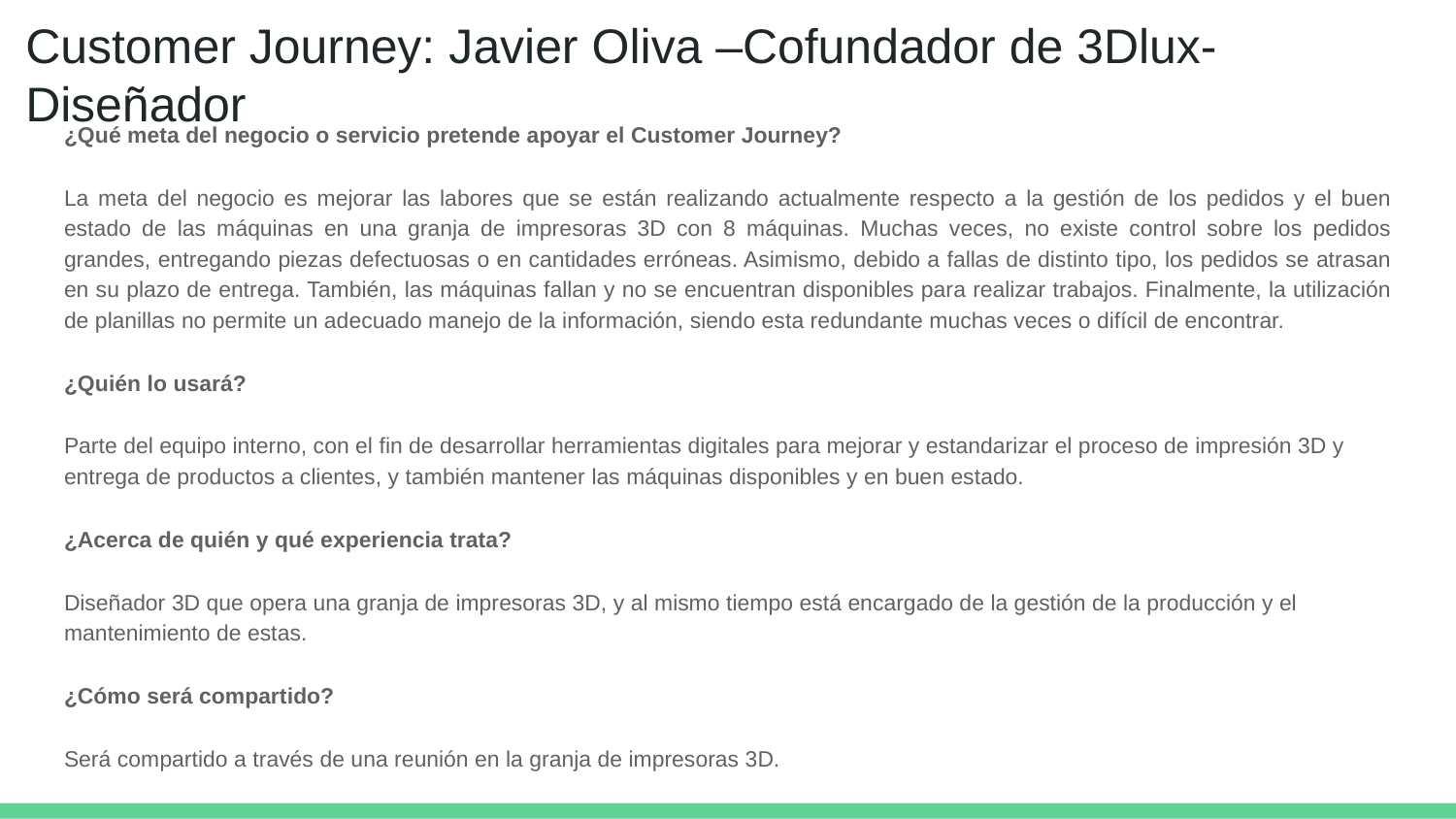

# Customer Journey: Javier Oliva –Cofundador de 3Dlux-Diseñador
¿Qué meta del negocio o servicio pretende apoyar el Customer Journey?
La meta del negocio es mejorar las labores que se están realizando actualmente respecto a la gestión de los pedidos y el buen estado de las máquinas en una granja de impresoras 3D con 8 máquinas. Muchas veces, no existe control sobre los pedidos grandes, entregando piezas defectuosas o en cantidades erróneas. Asimismo, debido a fallas de distinto tipo, los pedidos se atrasan en su plazo de entrega. También, las máquinas fallan y no se encuentran disponibles para realizar trabajos. Finalmente, la utilización de planillas no permite un adecuado manejo de la información, siendo esta redundante muchas veces o difícil de encontrar.
¿Quién lo usará?
Parte del equipo interno, con el fin de desarrollar herramientas digitales para mejorar y estandarizar el proceso de impresión 3D y entrega de productos a clientes, y también mantener las máquinas disponibles y en buen estado.
¿Acerca de quién y qué experiencia trata?
Diseñador 3D que opera una granja de impresoras 3D, y al mismo tiempo está encargado de la gestión de la producción y el mantenimiento de estas.
¿Cómo será compartido?
Será compartido a través de una reunión en la granja de impresoras 3D.